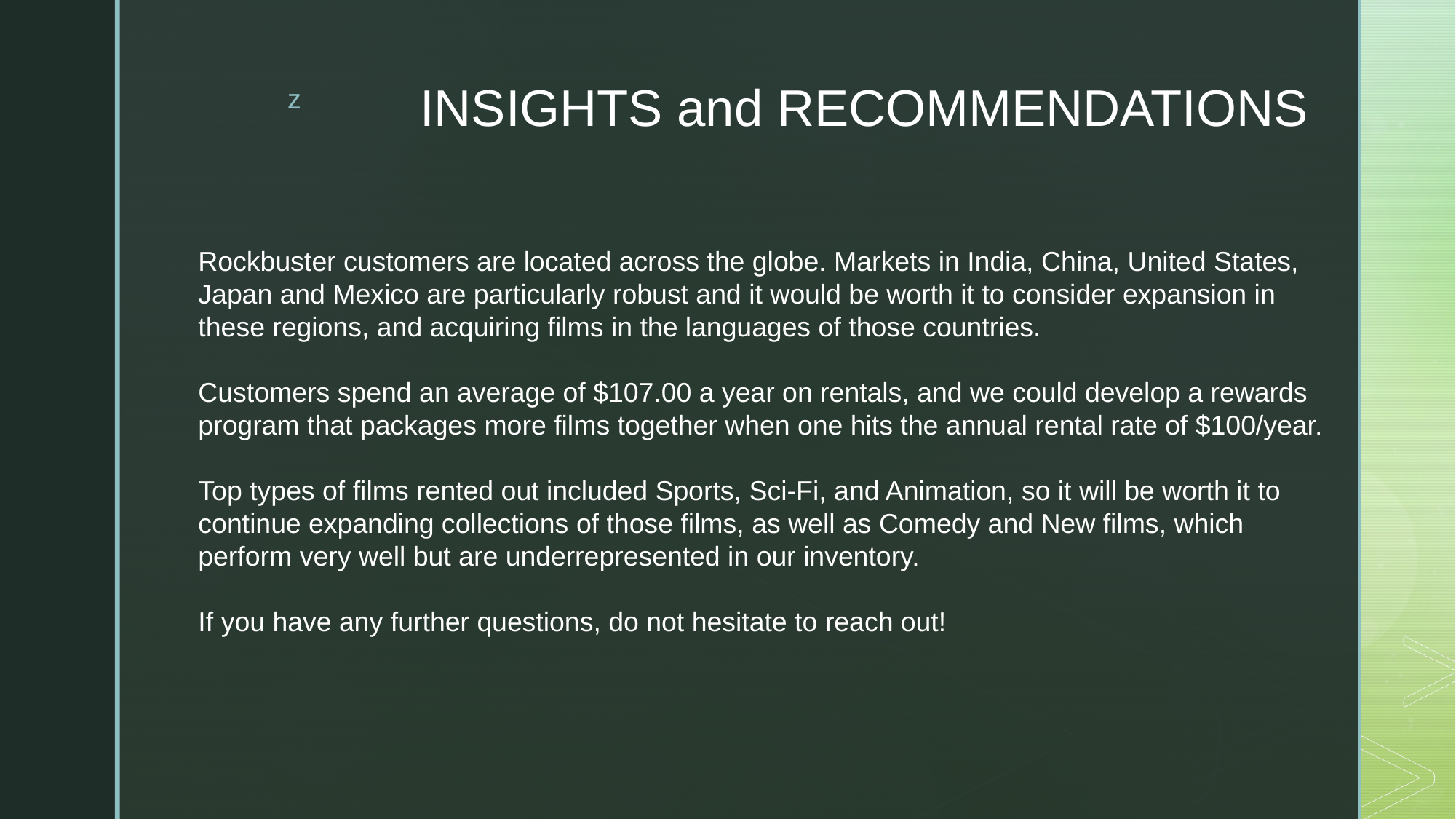

# INSIGHTS and RECOMMENDATIONS
Rockbuster customers are located across the globe. Markets in India, China, United States, Japan and Mexico are particularly robust and it would be worth it to consider expansion in these regions, and acquiring films in the languages of those countries.

Customers spend an average of $107.00 a year on rentals, and we could develop a rewards
program that packages more films together when one hits the annual rental rate of $100/year.

Top types of films rented out included Sports, Sci-Fi, and Animation, so it will be worth it to continue expanding collections of those films, as well as Comedy and New films, which perform very well but are underrepresented in our inventory.

If you have any further questions, do not hesitate to reach out!